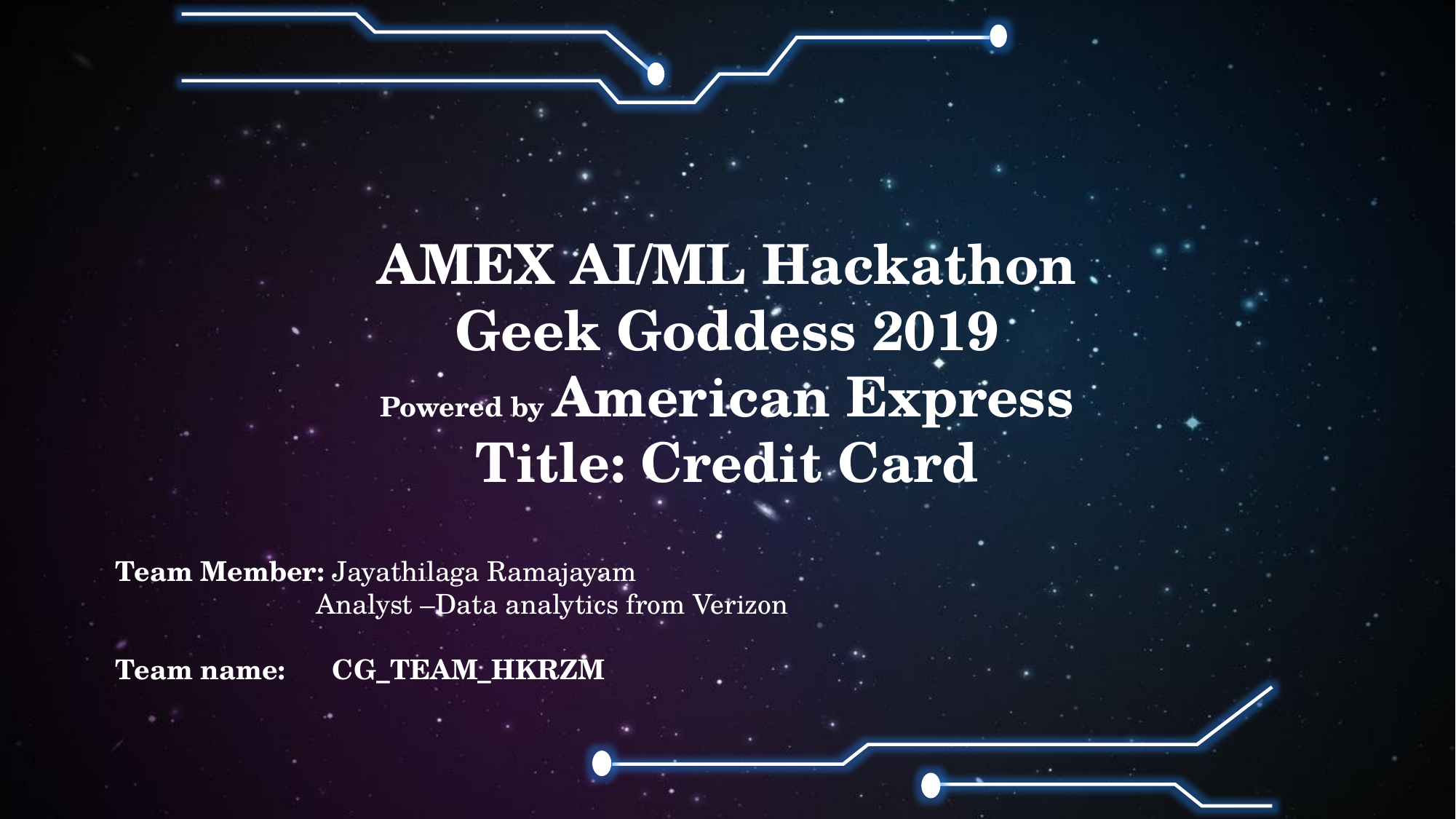

AMEX AI/ML Hackathon
Geek Goddess 2019
Powered by American Express
Title: Credit Card

Team Member: Jayathilaga Ramajayam
	            Analyst –Data analytics from Verizon

Team name:      CG_TEAM_HKRZM